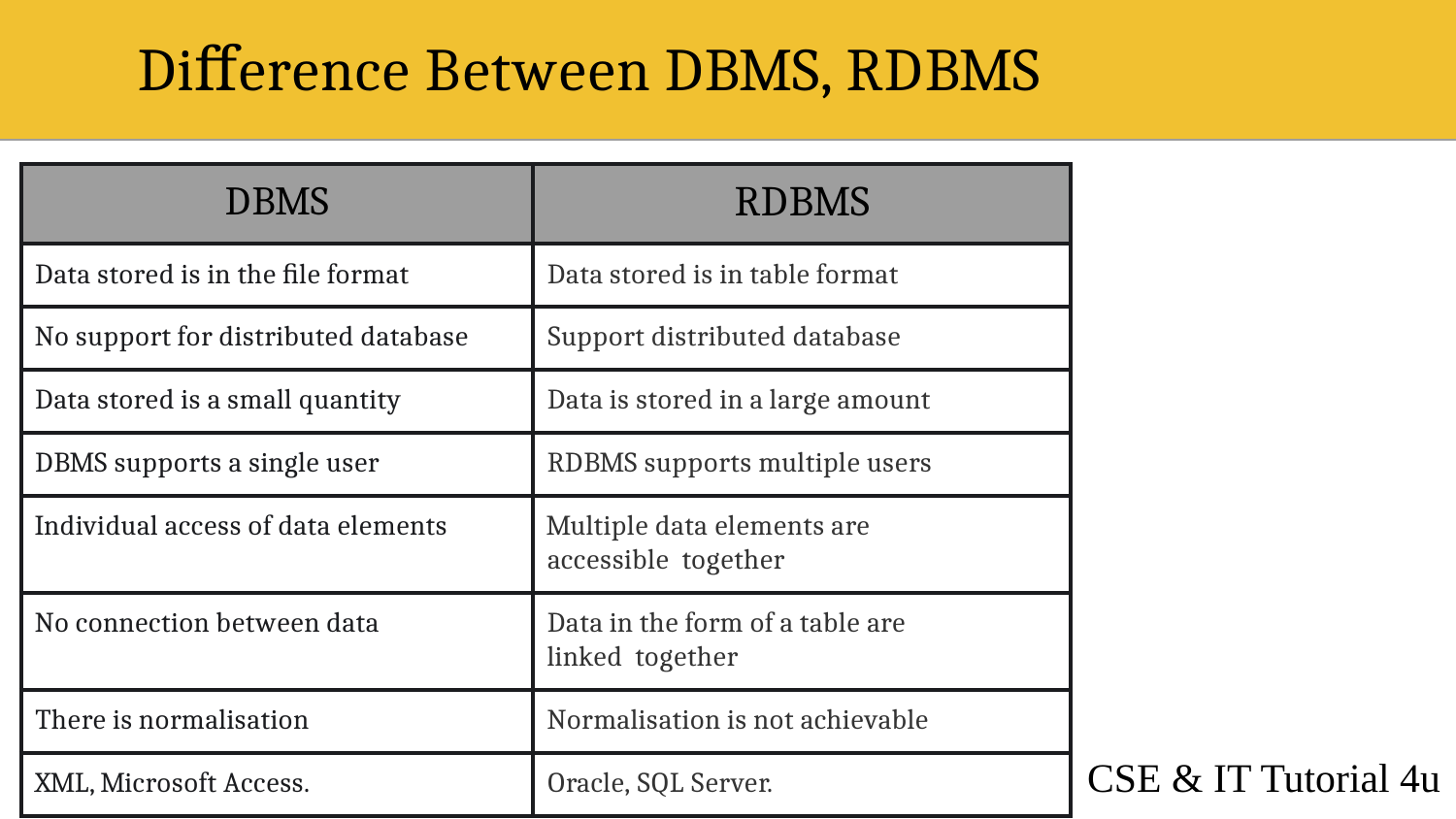

# Diﬀerence Between DBMS, RDBMS
| DBMS | RDBMS |
| --- | --- |
| Data stored is in the ﬁle format | Data stored is in table format |
| No support for distributed database | Support distributed database |
| Data stored is a small quantity | Data is stored in a large amount |
| DBMS supports a single user | RDBMS supports multiple users |
| Individual access of data elements | Multiple data elements are accessible together |
| No connection between data | Data in the form of a table are linked together |
| There is normalisation | Normalisation is not achievable |
| XML, Microsoft Access. | Oracle, SQL Server. |
CSE & IT Tutorial 4u